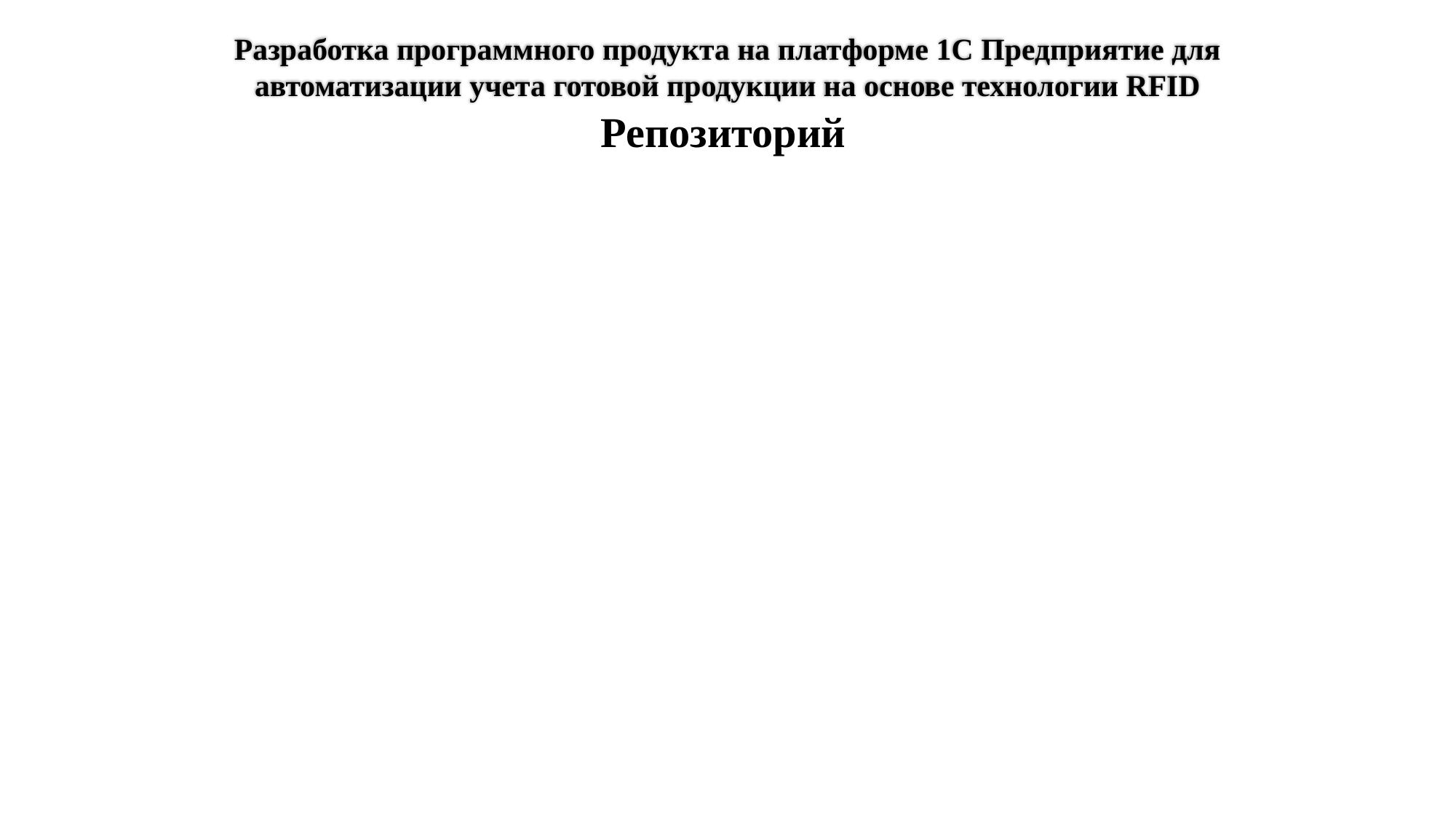

# Разработка программного продукта на платформе 1С Предприятие для автоматизации учета готовой продукции на основе технологии RFID
Репозиторий